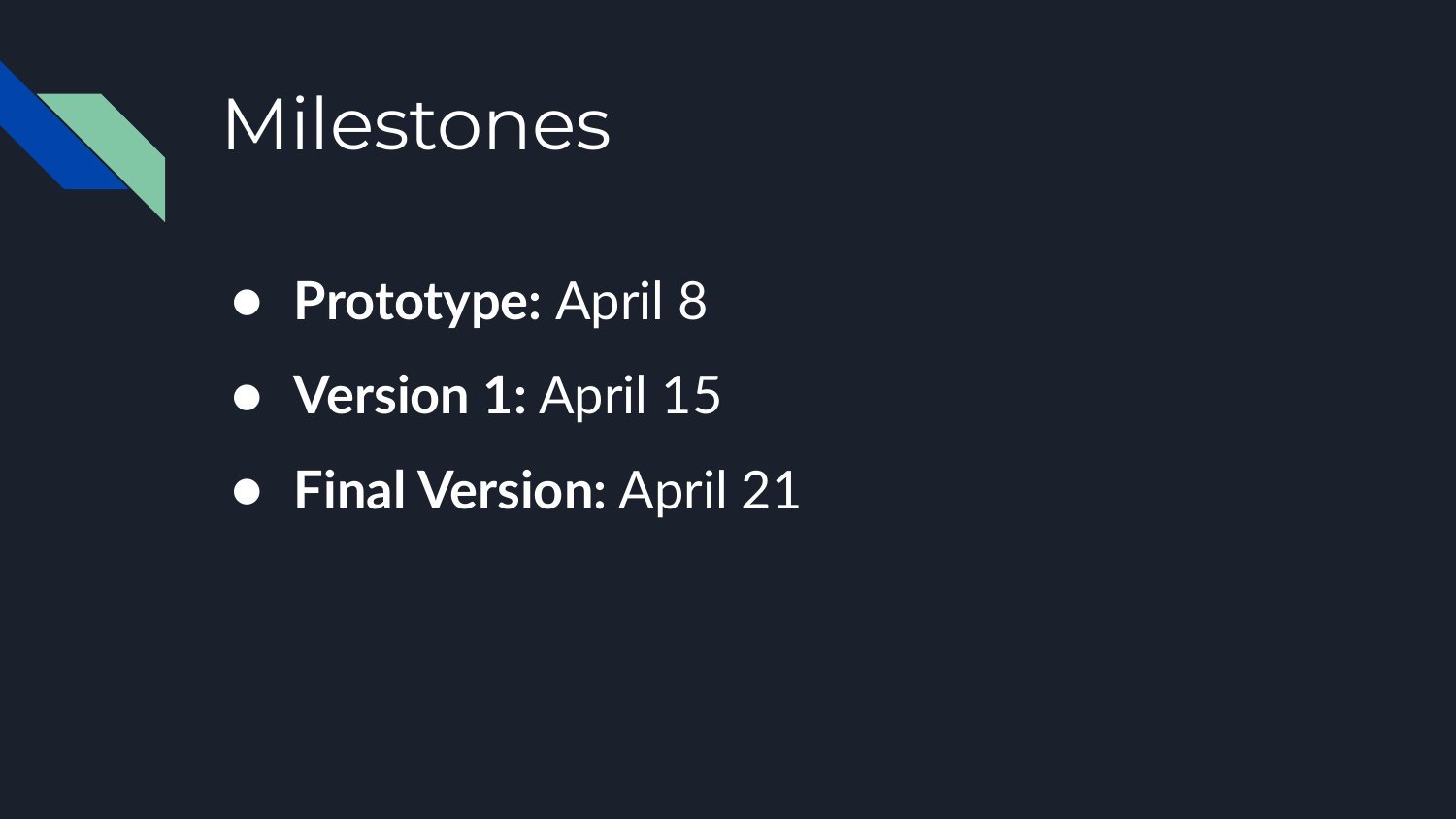

# Milestones
Prototype: April 8
Version 1: April 15
Final Version: April 21